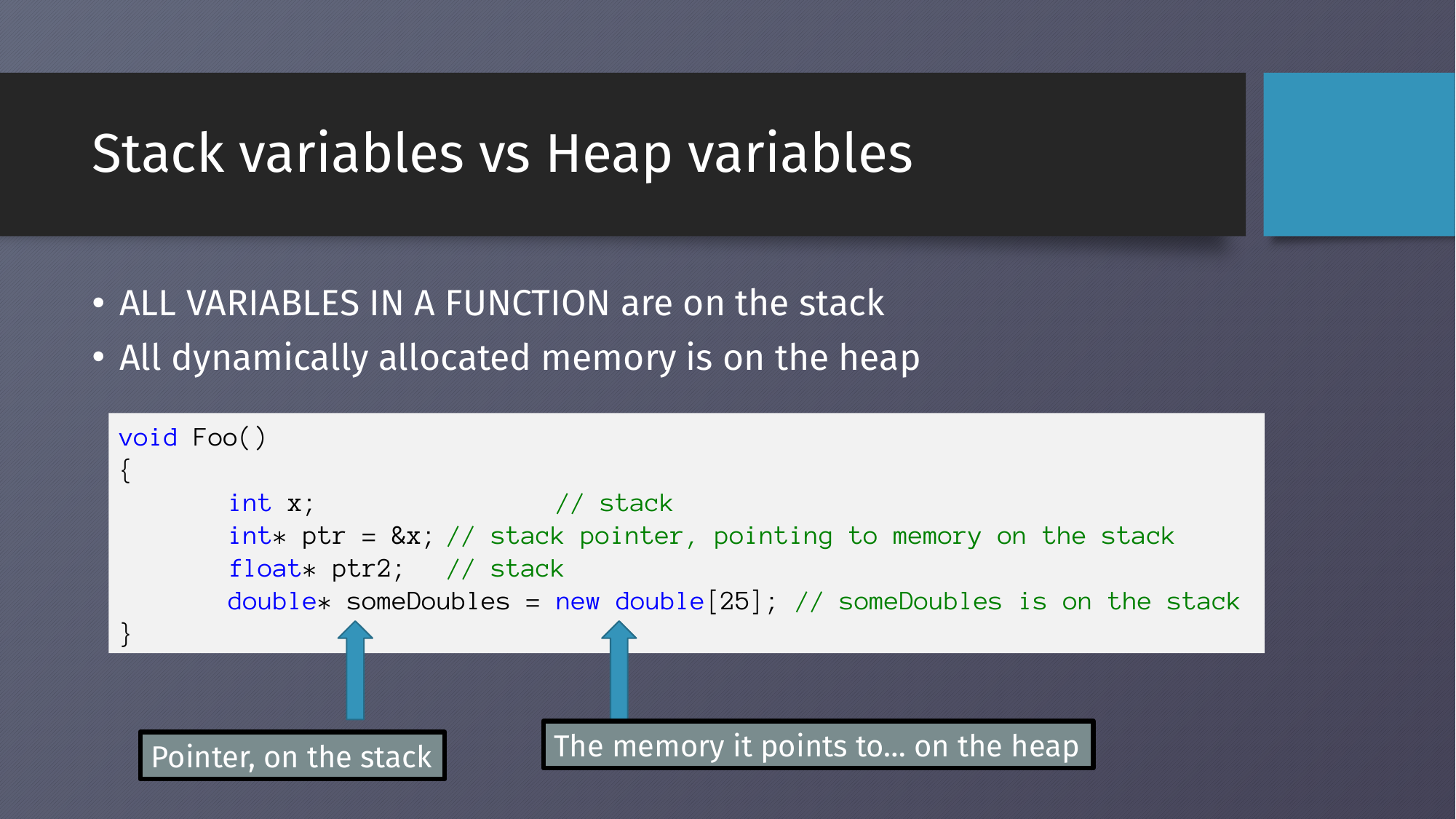

# Stack variables vs Heap variables
ALL VARIABLES IN A FUNCTION are on the stack
All dynamically allocated memory is on the heap
void Foo()
{
	int x; 			// stack
	int* ptr = &x;	// stack pointer, pointing to memory on the stack
	float* ptr2; 	// stack
	double* someDoubles = new double[25]; // someDoubles is on the stack
}

Pointer, on the stack

The memory it points to… on the heap